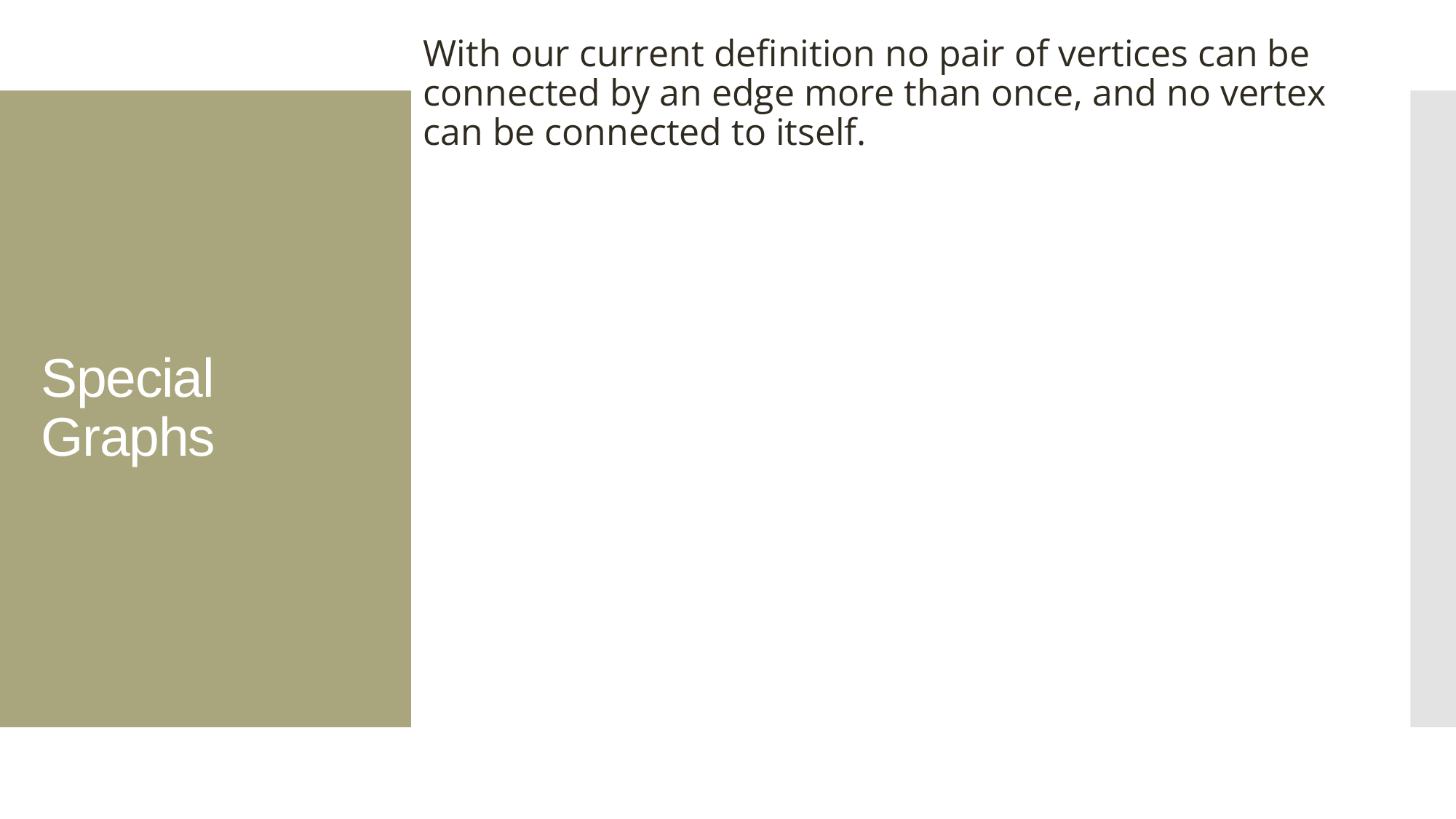

With our current definition no pair of vertices can be connected by an edge more than once, and no vertex can be connected to itself.

# Special Graphs